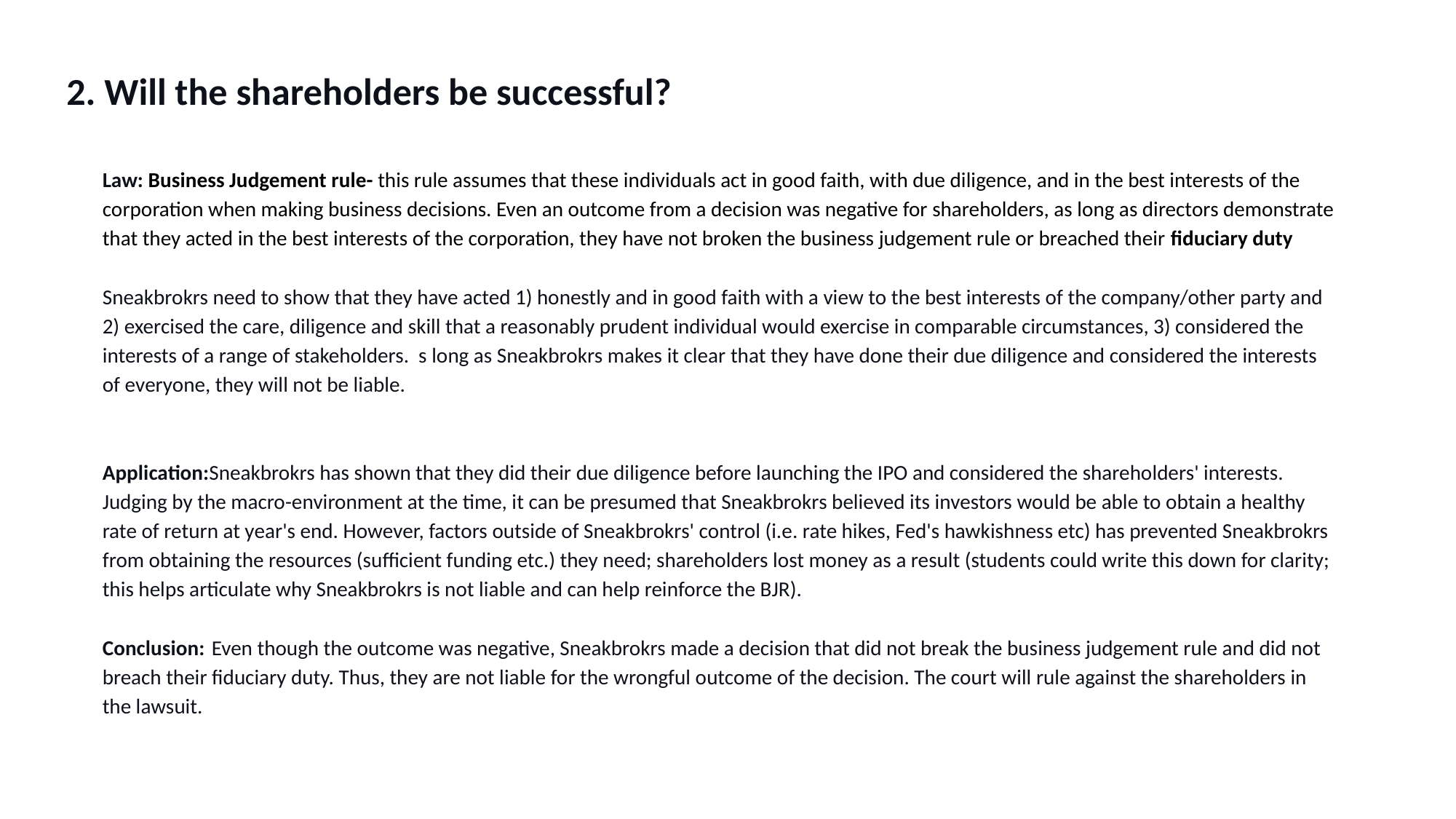

2. Will the shareholders be successful?

Law: Business Judgement rule- this rule assumes that these individuals act in good faith, with due diligence, and in the best interests of the corporation when making business decisions. Even an outcome from a decision was negative for shareholders, as long as directors demonstrate that they acted in the best interests of the corporation, they have not broken the business judgement rule or breached their fiduciary duty

Sneakbrokrs need to show that they have acted 1) honestly and in good faith with a view to the best interests of the company/other party and 2) exercised the care, diligence and skill that a reasonably prudent individual would exercise in comparable circumstances, 3) considered the interests of a range of stakeholders.  s long as Sneakbrokrs makes it clear that they have done their due diligence and considered the interests of everyone, they will not be liable.

Application:Sneakbrokrs has shown that they did their due diligence before launching the IPO and considered the shareholders' interests. Judging by the macro-environment at the time, it can be presumed that Sneakbrokrs believed its investors would be able to obtain a healthy rate of return at year's end. However, factors outside of Sneakbrokrs' control (i.e. rate hikes, Fed's hawkishness etc) has prevented Sneakbrokrs from obtaining the resources (sufficient funding etc.) they need; shareholders lost money as a result (students could write this down for clarity; this helps articulate why Sneakbrokrs is not liable and can help reinforce the BJR).

Conclusion: 	Even though the outcome was negative, Sneakbrokrs made a decision that did not break the business judgement rule and did not breach their fiduciary duty. Thus, they are not liable for the wrongful outcome of the decision. The court will rule against the shareholders in the lawsuit.